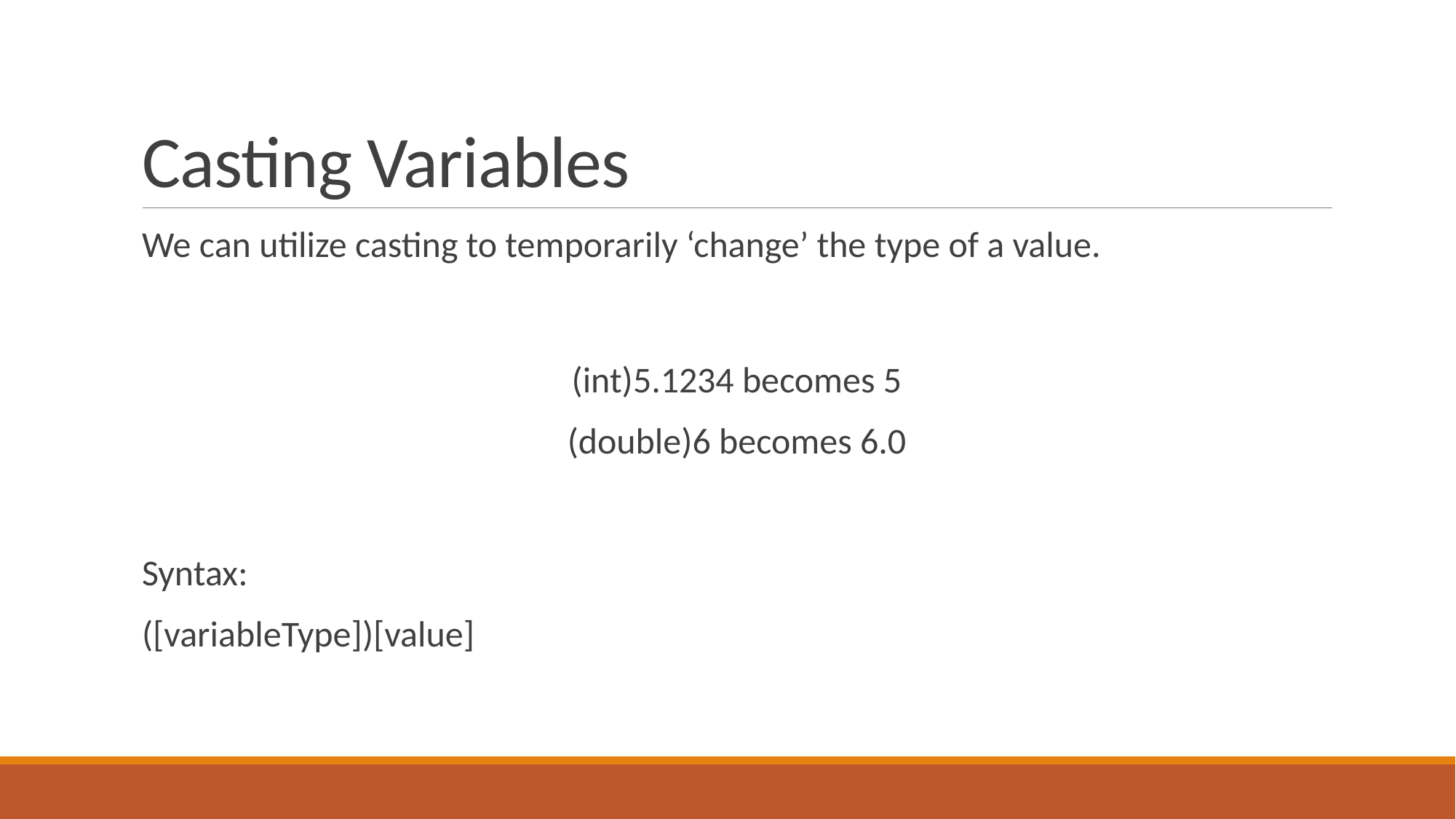

# Casting Variables
We can utilize casting to temporarily ‘change’ the type of a value.

(int)5.1234 becomes 5
(double)6 becomes 6.0
Syntax:
([variableType])[value]